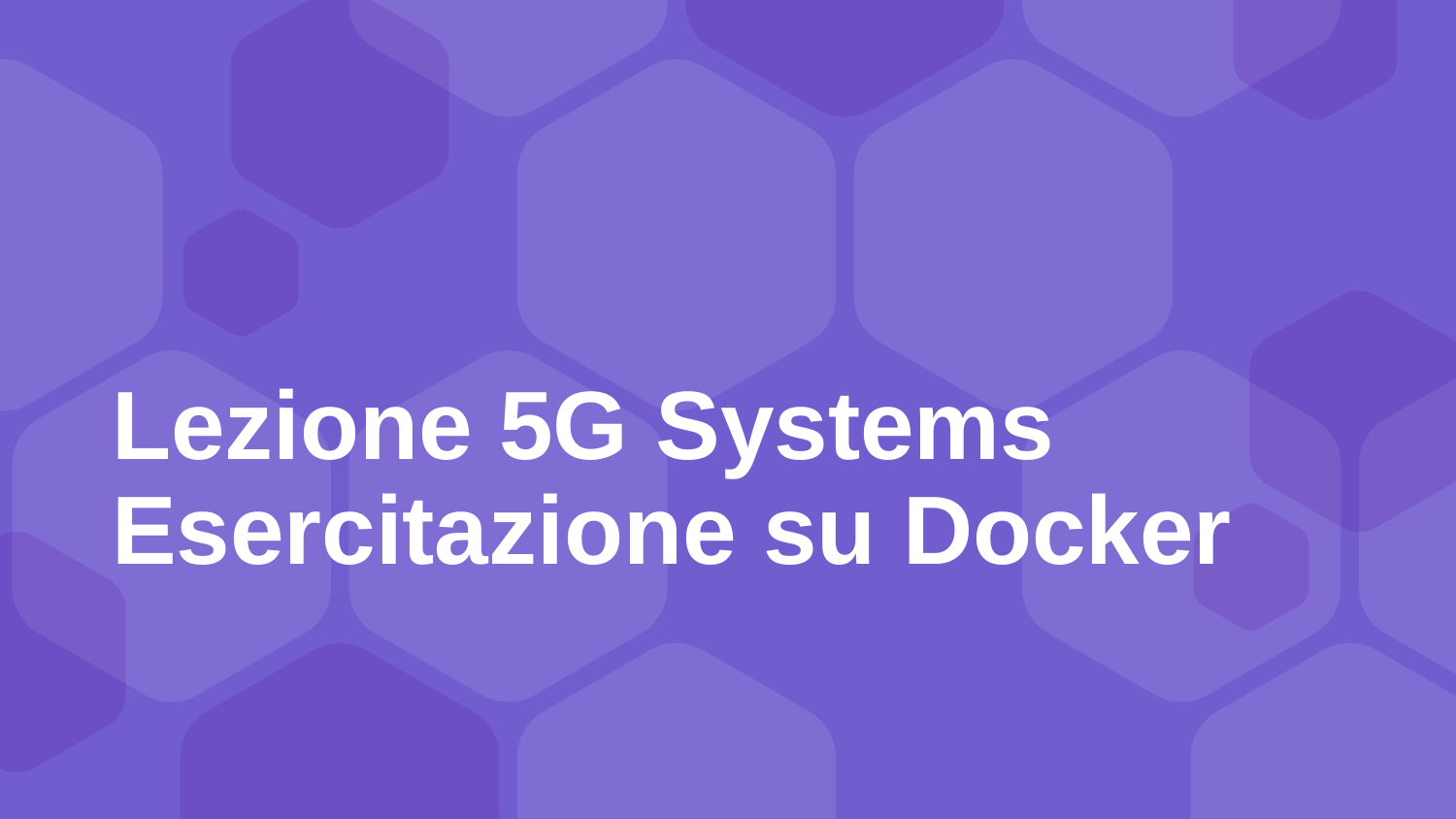

# Lezione 5G Systems Esercitazione su Docker